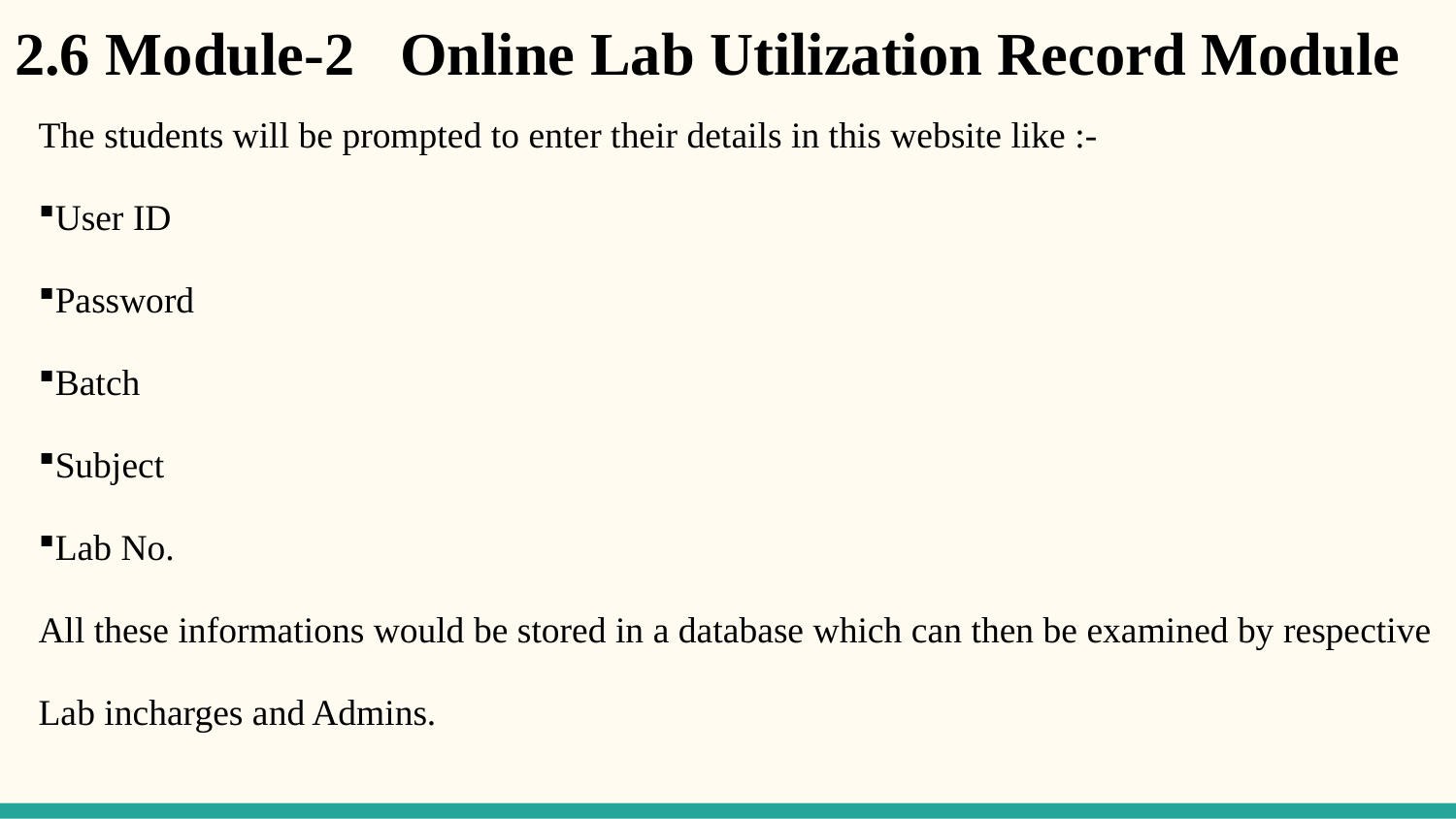

# 2.6 Module-2   Online Lab Utilization Record Module
The students will be prompted to enter their details in this website like :-
User ID
Password
Batch
Subject
Lab No.
All these informations would be stored in a database which can then be examined by respective
Lab incharges and Admins.